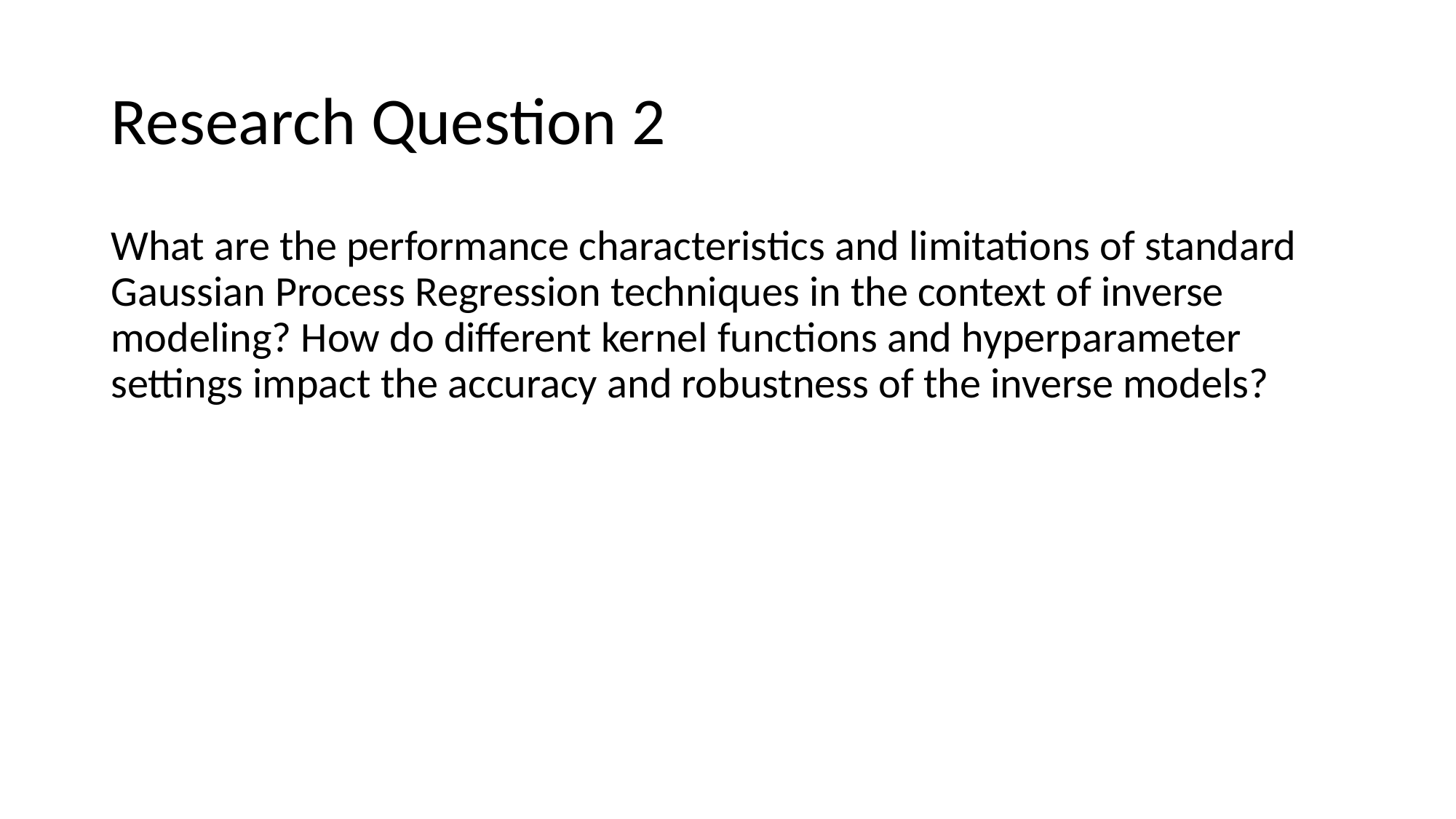

# Research Question 2
What are the performance characteristics and limitations of standard Gaussian Process Regression techniques in the context of inverse modeling? How do different kernel functions and hyperparameter settings impact the accuracy and robustness of the inverse models?